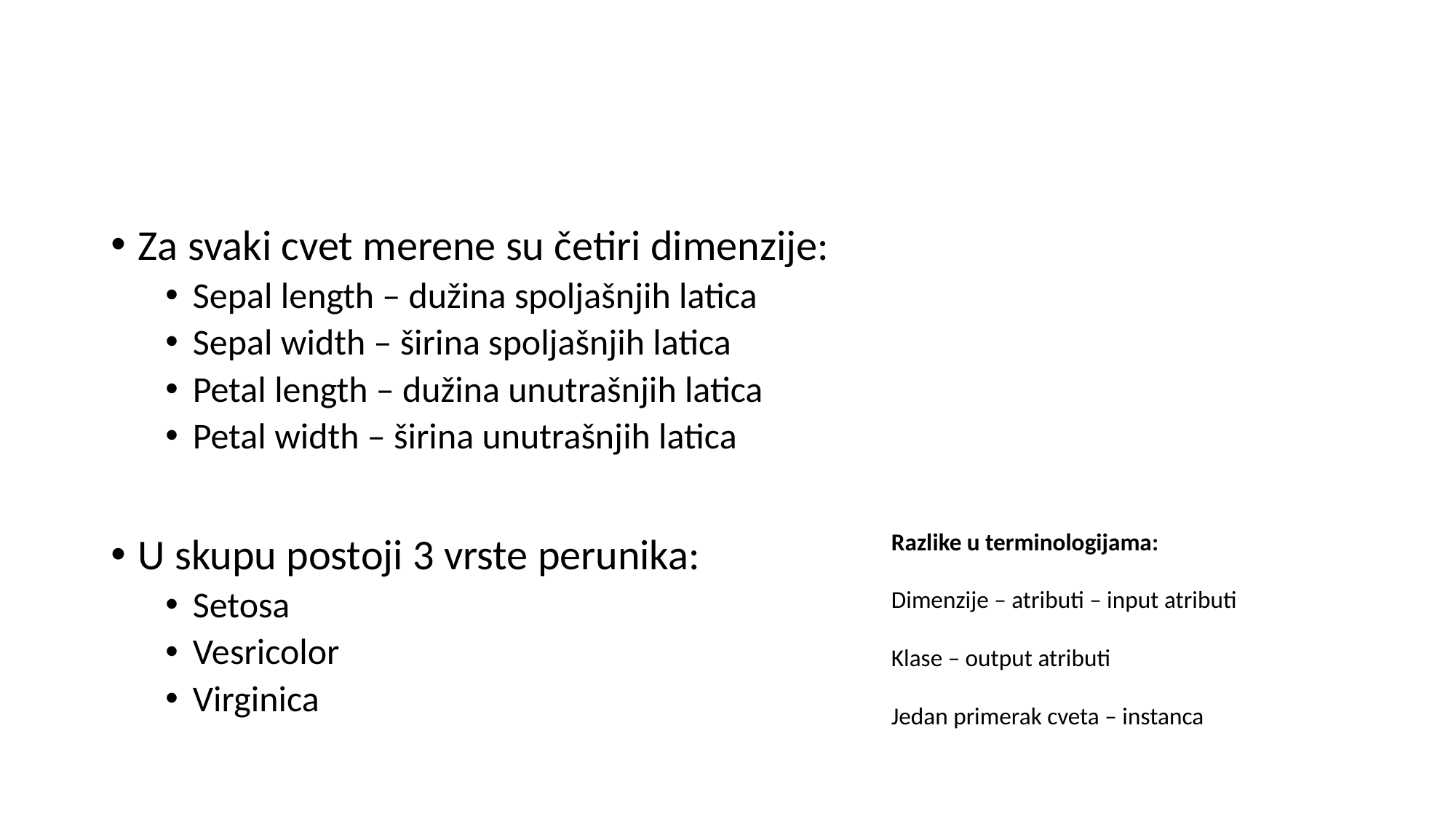

#
Za svaki cvet merene su četiri dimenzije:
Sepal length – dužina spoljašnjih latica
Sepal width – širina spoljašnjih latica
Petal length – dužina unutrašnjih latica
Petal width – širina unutrašnjih latica

U skupu postoji 3 vrste perunika:
Setosa
Vesricolor
Virginica
Razlike u terminologijama:

Dimenzije – atributi – input atributi

Klase – output atributi

Jedan primerak cveta – instanca